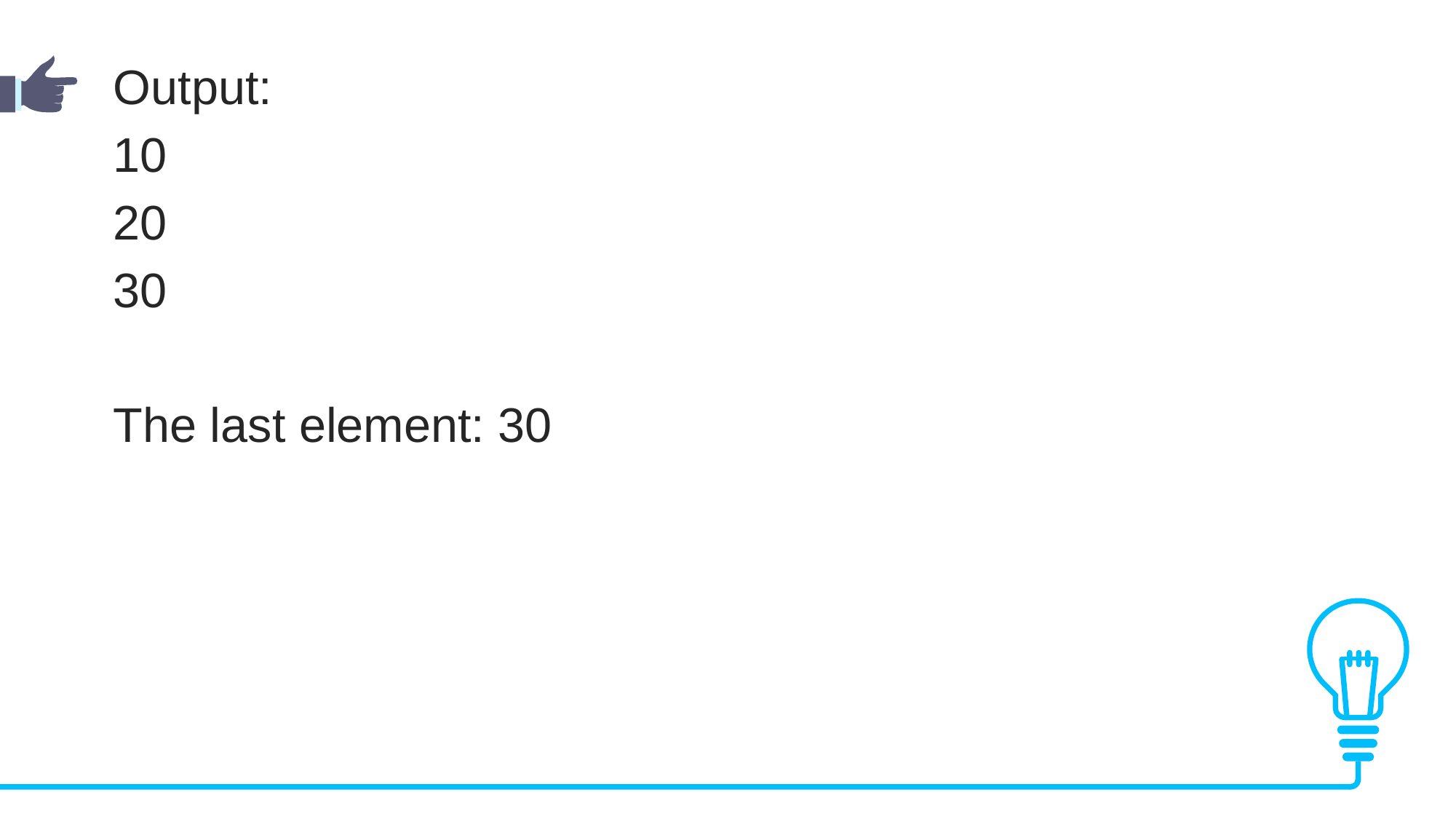

Output:
10
20
30

The last element: 30